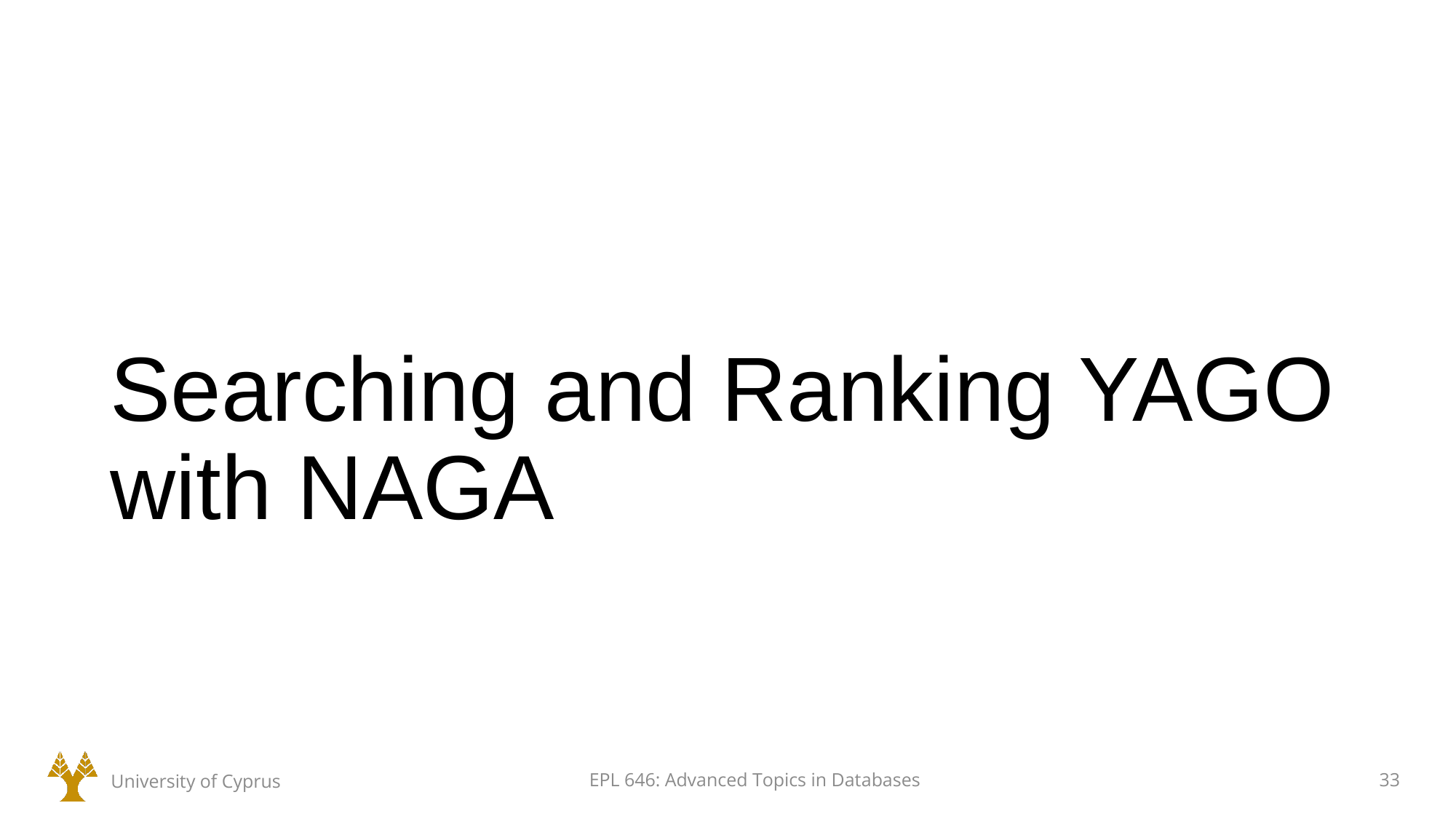

# Searching and Ranking YAGO with NAGA

University of Cyprus
EPL 646: Advanced Topics in Databases
33